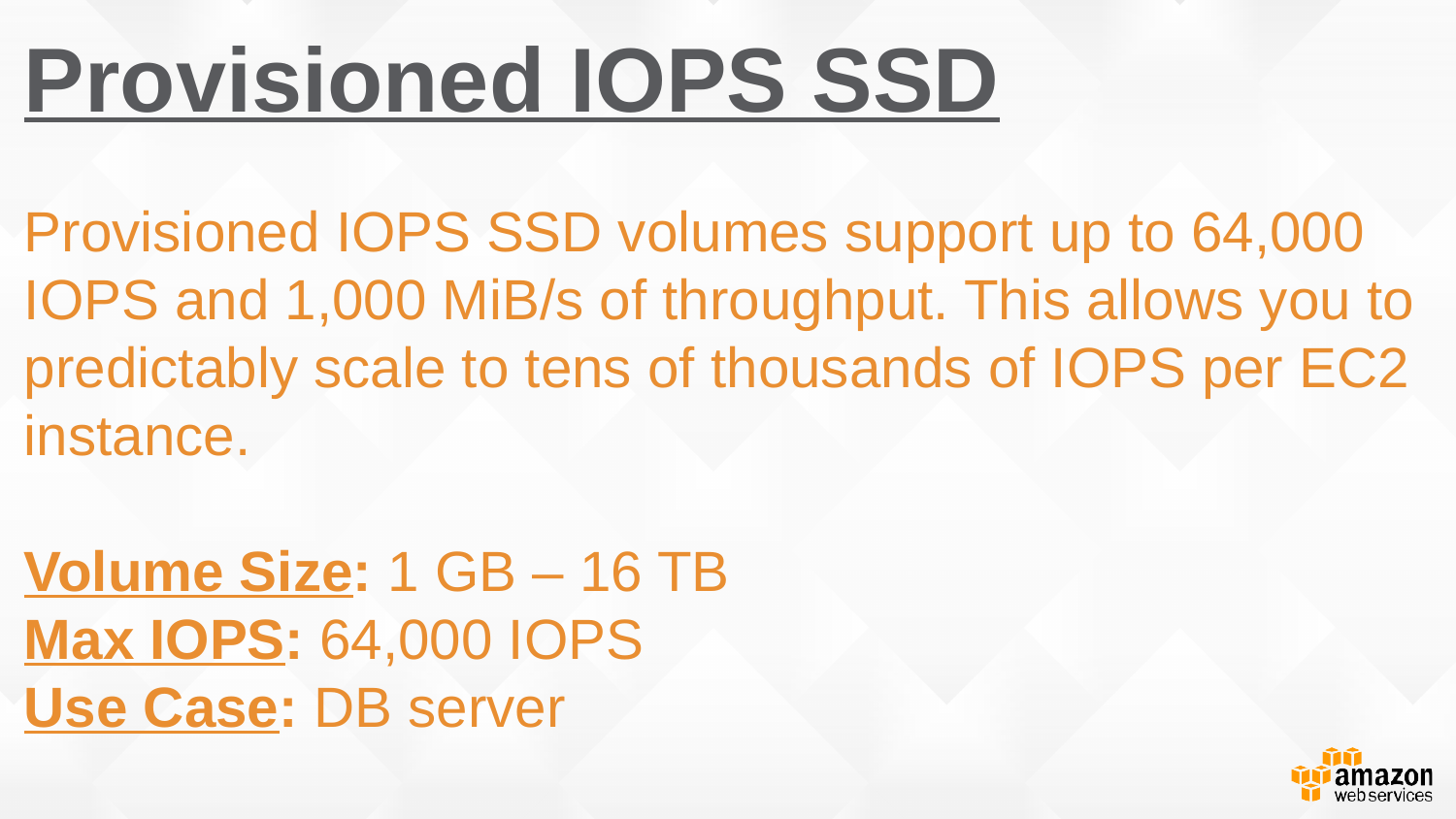

# Provisioned IOPS SSD
Provisioned IOPS SSD volumes support up to 64,000 IOPS and 1,000 MiB/s of throughput. This allows you to predictably scale to tens of thousands of IOPS per EC2 instance.

Volume Size: 1 GB – 16 TB
Max IOPS: 64,000 IOPS
Use Case: DB server